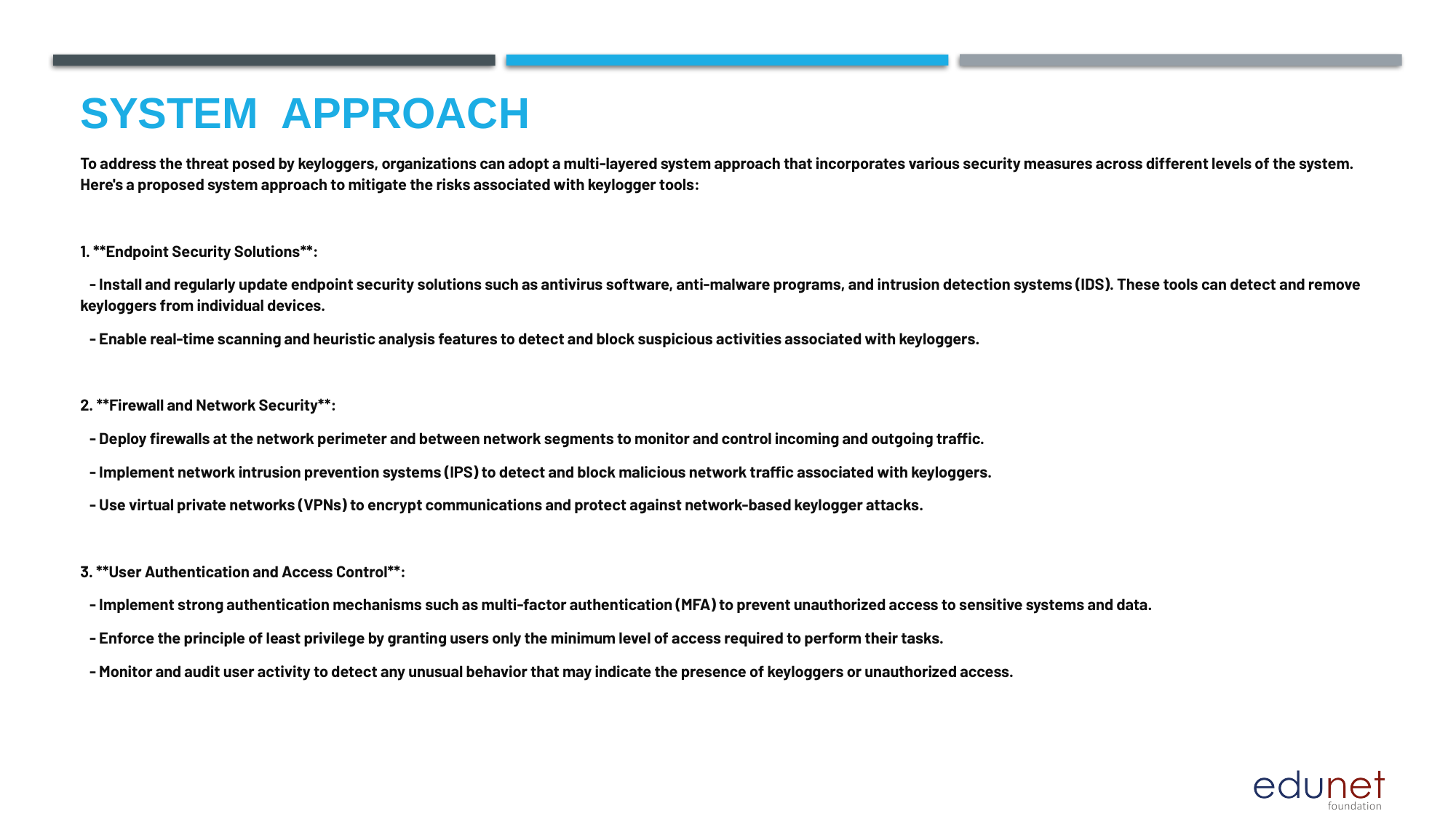

# System  Approach
To address the threat posed by keyloggers, organizations can adopt a multi-layered system approach that incorporates various security measures across different levels of the system. Here's a proposed system approach to mitigate the risks associated with keylogger tools:

1. **Endpoint Security Solutions**:
   - Install and regularly update endpoint security solutions such as antivirus software, anti-malware programs, and intrusion detection systems (IDS). These tools can detect and remove keyloggers from individual devices.
   - Enable real-time scanning and heuristic analysis features to detect and block suspicious activities associated with keyloggers.

2. **Firewall and Network Security**:
   - Deploy firewalls at the network perimeter and between network segments to monitor and control incoming and outgoing traffic.
   - Implement network intrusion prevention systems (IPS) to detect and block malicious network traffic associated with keyloggers.
   - Use virtual private networks (VPNs) to encrypt communications and protect against network-based keylogger attacks.

3. **User Authentication and Access Control**:
   - Implement strong authentication mechanisms such as multi-factor authentication (MFA) to prevent unauthorized access to sensitive systems and data.
   - Enforce the principle of least privilege by granting users only the minimum level of access required to perform their tasks.
   - Monitor and audit user activity to detect any unusual behavior that may indicate the presence of keyloggers or unauthorized access.